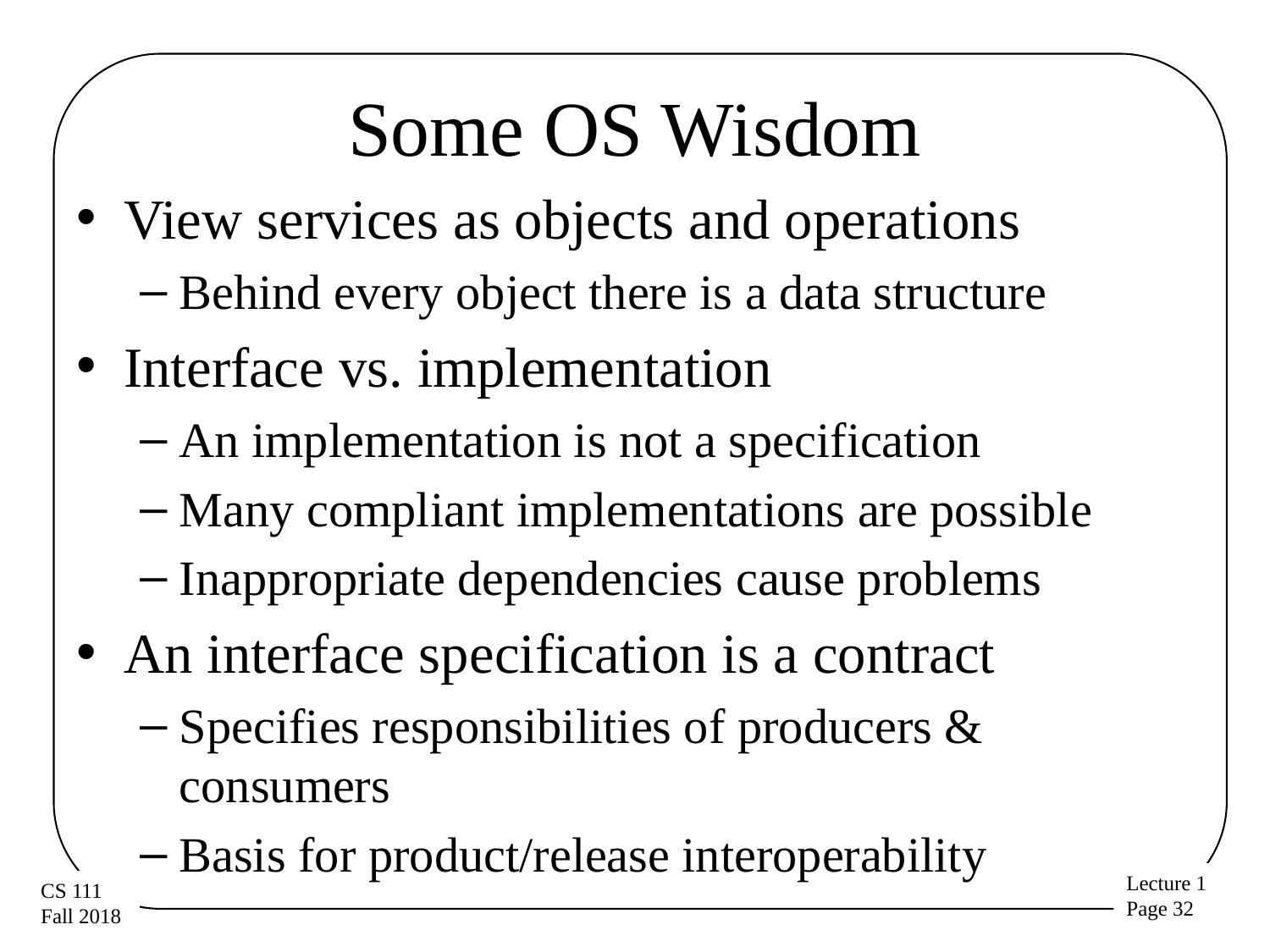

# Some OS Wisdom
View services as objects and operations
Behind every object there is a data structure
Interface vs. implementation
An implementation is not a specification
Many compliant implementations are possible
Inappropriate dependencies cause problems
An interface specification is a contract
Specifies responsibilities of producers & consumers
Basis for product/release interoperability